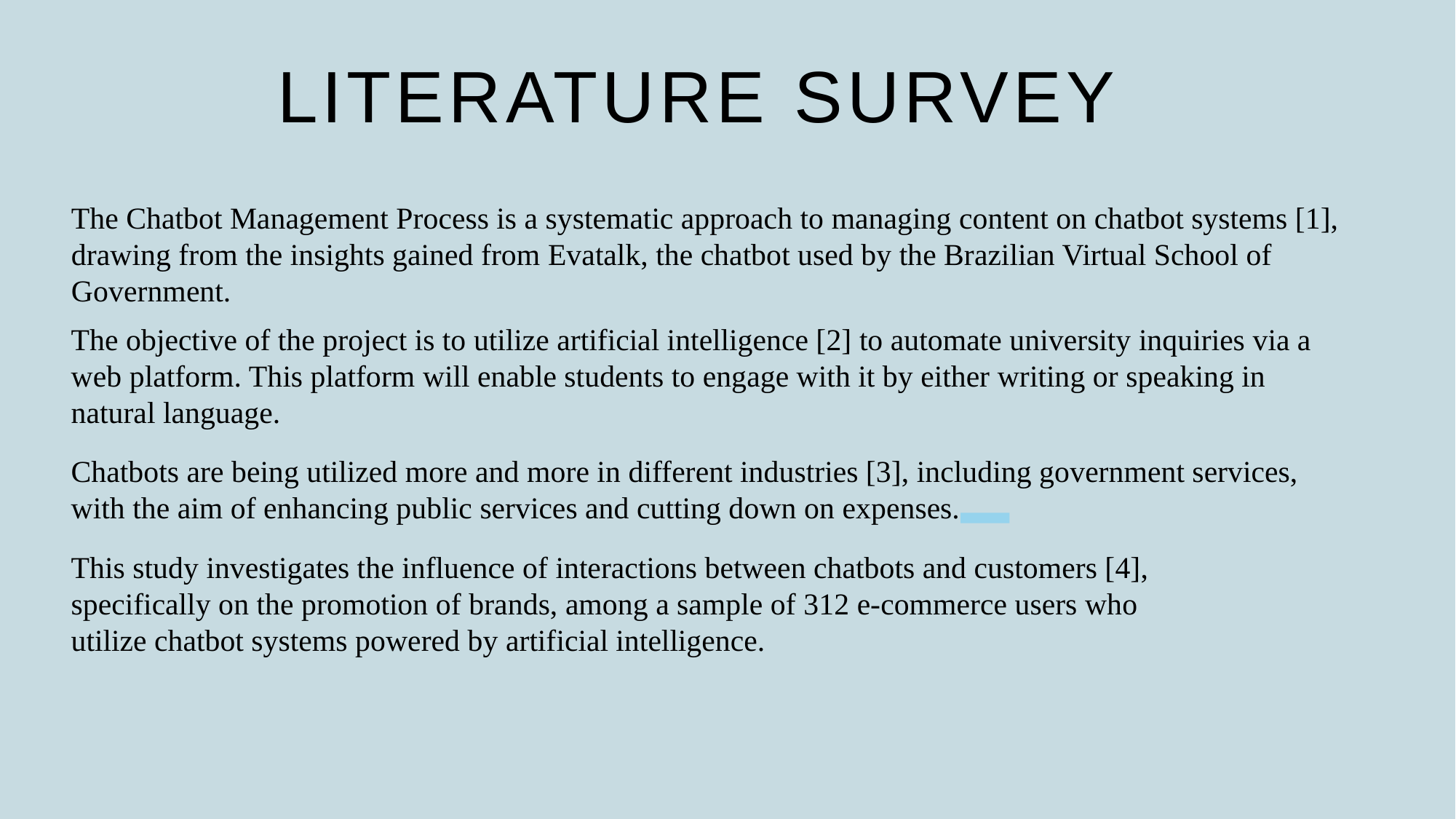

# LITERATURE SURVEY
The Chatbot Management Process is a systematic approach to managing content on chatbot systems [1], drawing from the insights gained from Evatalk, the chatbot used by the Brazilian Virtual School of Government.
The objective of the project is to utilize artificial intelligence [2] to automate university inquiries via a web platform. This platform will enable students to engage with it by either writing or speaking in natural language.
Chatbots are being utilized more and more in different industries [3], including government services, with the aim of enhancing public services and cutting down on expenses.
This study investigates the influence of interactions between chatbots and customers [4],
specifically on the promotion of brands, among a sample of 312 e-commerce users who
utilize chatbot systems powered by artificial intelligence.